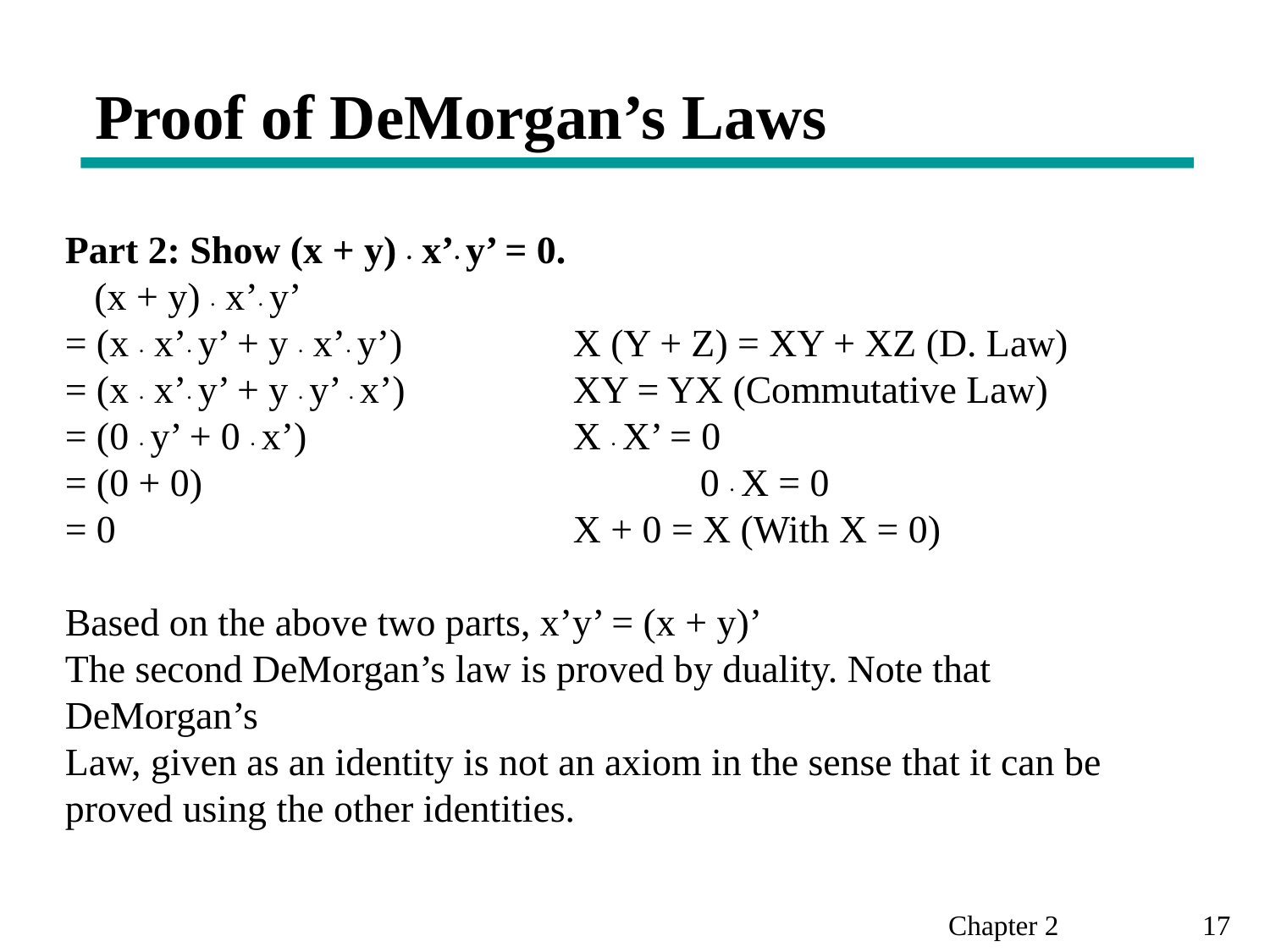

# Proof of DeMorgan’s Laws
Part 2: Show (x + y) . x’. y’ = 0.
   (x + y) . x’. y’
= (x . x’. y’ + y . x’. y’)		X (Y + Z) = XY + XZ (D. Law)
= (x . x’. y’ + y . y’ . x’)		XY = YX (Commutative Law)
= (0 . y’ + 0 . x’)			X . X’ = 0
= (0 + 0)				0 . X = 0
= 0				X + 0 = X (With X = 0)

Based on the above two parts, x’y’ = (x + y)’
The second DeMorgan’s law is proved by duality. Note that DeMorgan’s
Law, given as an identity is not an axiom in the sense that it can be
proved using the other identities.

Chapter 2 		17